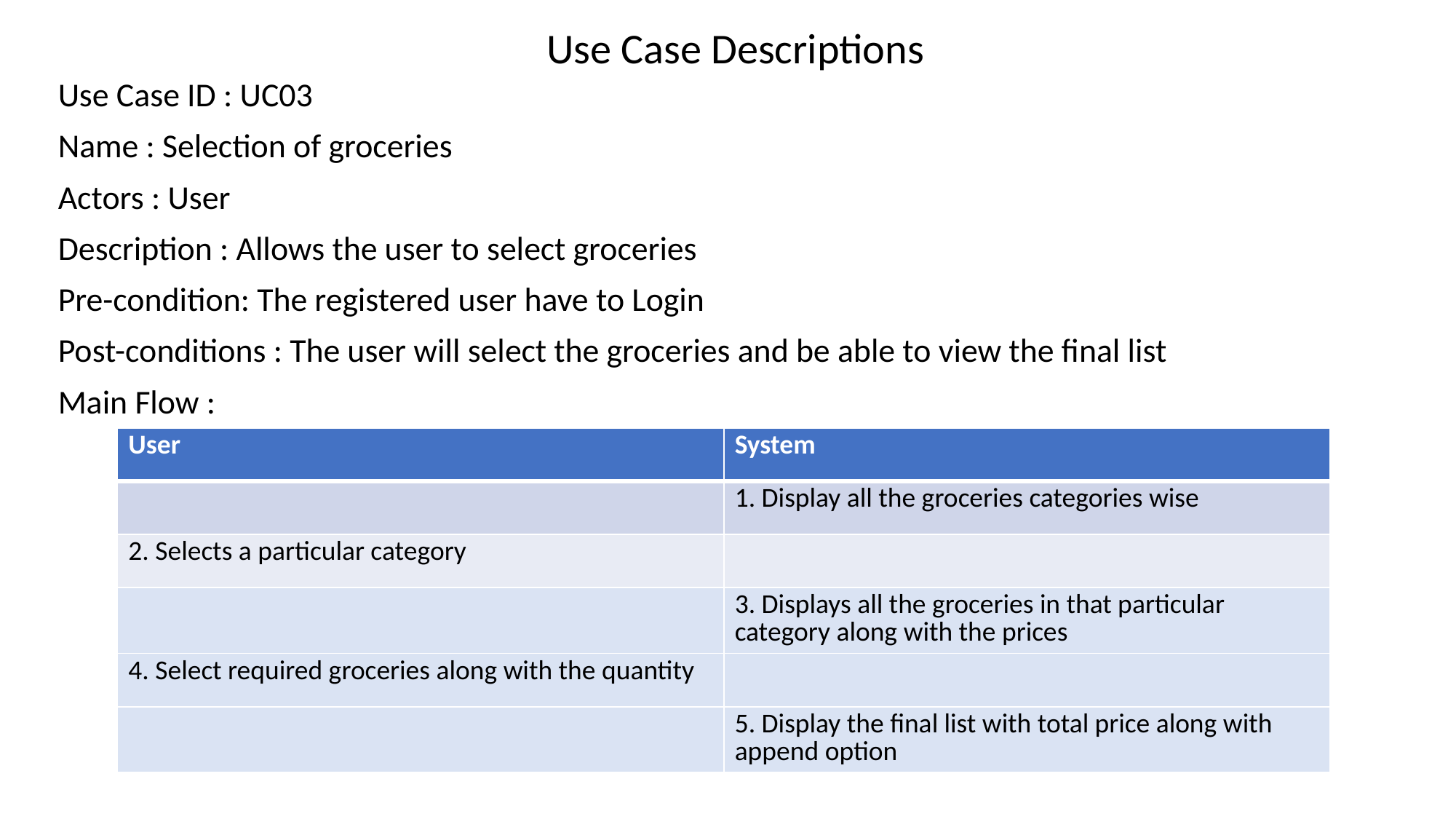

# Use Case Descriptions
Use Case ID : UC03
Name : Selection of groceries
Actors : User
Description : Allows the user to select groceries
Pre-condition: The registered user have to Login
Post-conditions : The user will select the groceries and be able to view the final list
Main Flow :
| User | System |
| --- | --- |
|  | 1. Display all the groceries categories wise |
| 2. Selects a particular category |  |
|  | 3. Displays all the groceries in that particular category along with the prices |
| 4. Select required groceries along with the quantity |  |
|  | 5. Display the final list with total price along with append option |